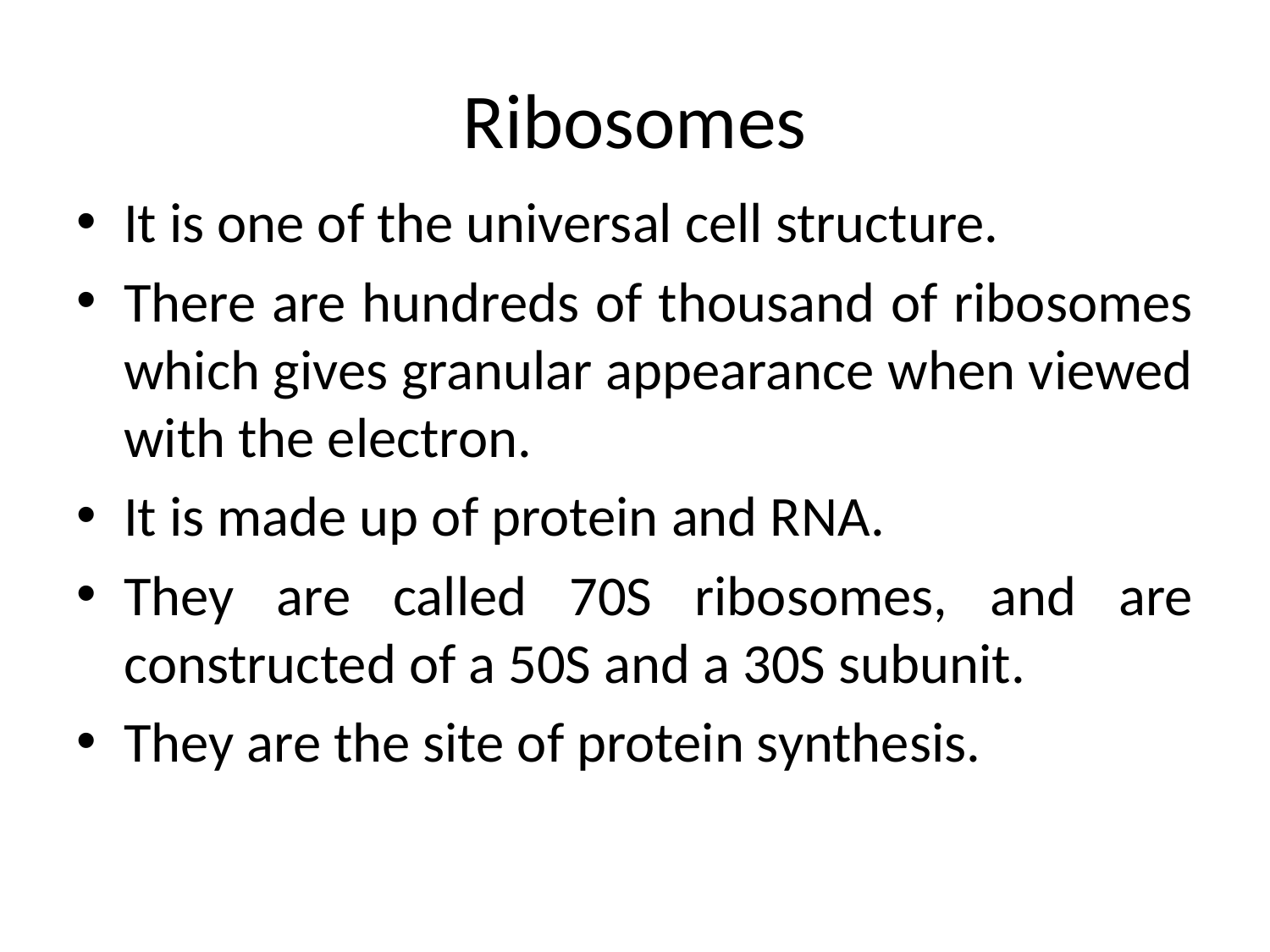

# Ribosomes
It is one of the universal cell structure.
There are hundreds of thousand of ribosomes which gives granular appearance when viewed with the electron.
It is made up of protein and RNA.
They are called 70S ribosomes, and are constructed of a 50S and a 30S subunit.
They are the site of protein synthesis.